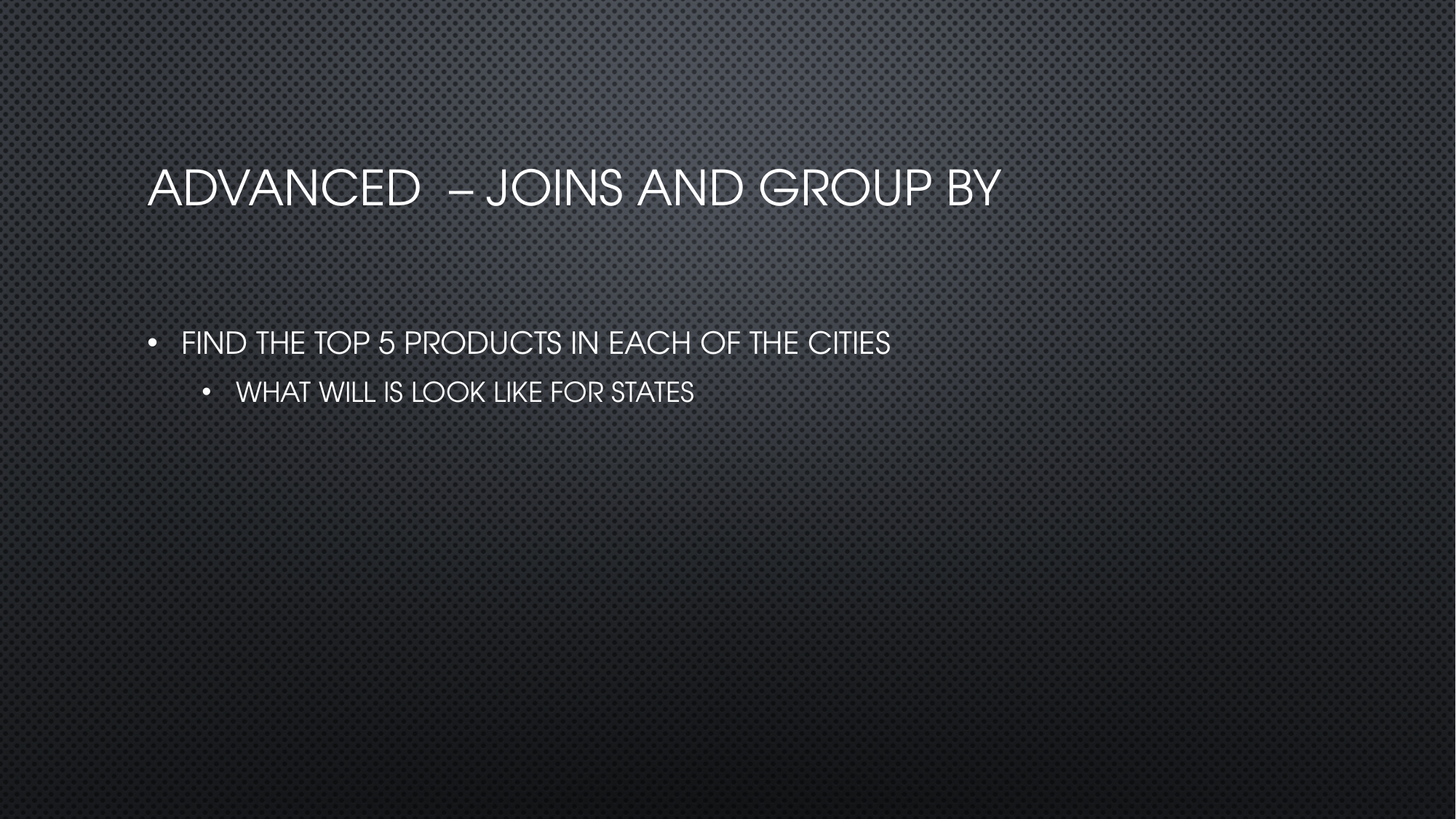

# Advanced  – Joins and Group by
Find the top 5 products in each of the Cities
What will is look like for states